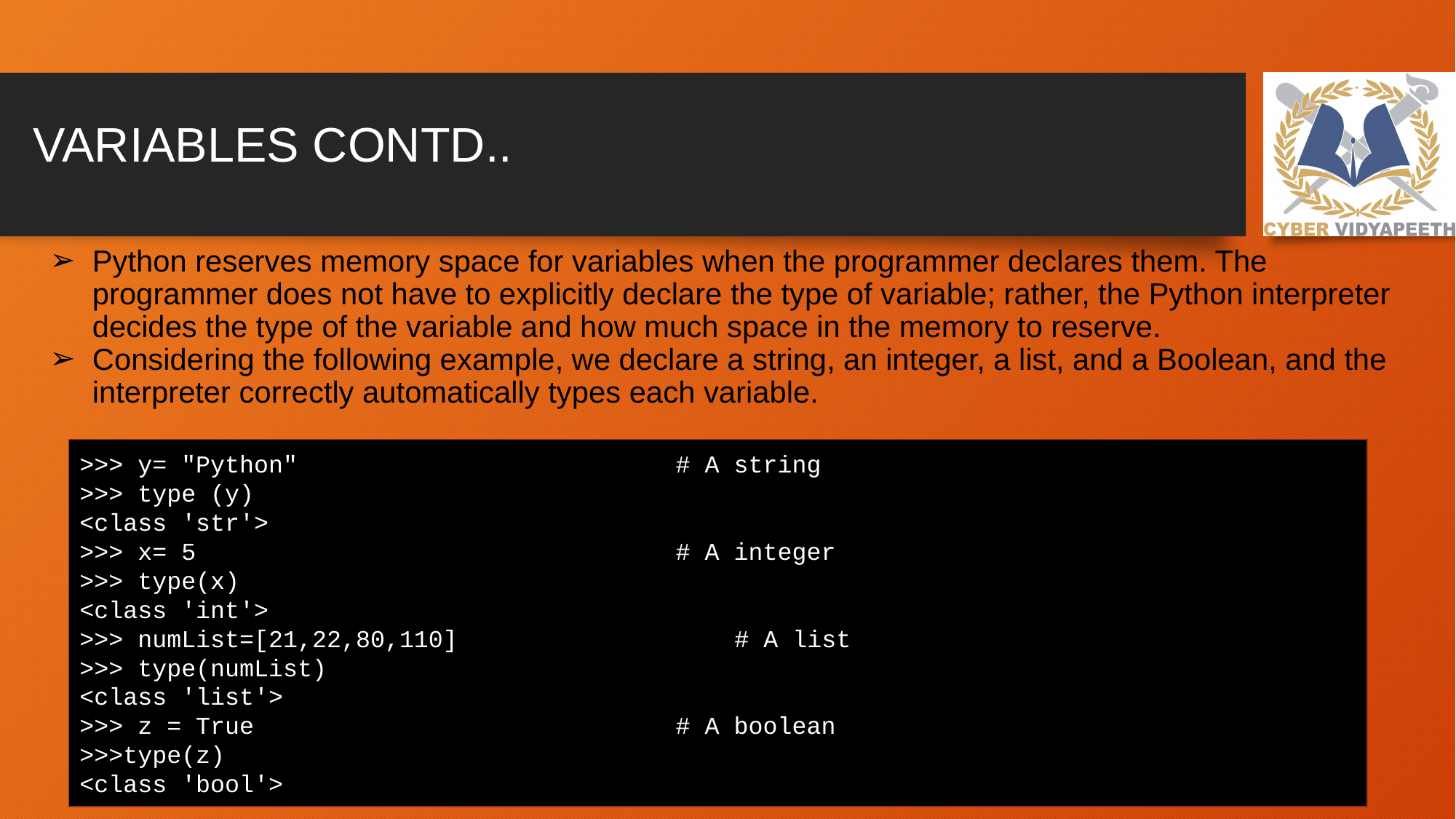

# VARIABLES CONTD..

Python reserves memory space for variables when the programmer declares them. The programmer does not have to explicitly declare the type of variable; rather, the Python interpreter decides the type of the variable and how much space in the memory to reserve.
Considering the following example, we declare a string, an integer, a list, and a Boolean, and the interpreter correctly automatically types each variable.

>>> y= "Python"                          # A string
>>> type (y)
<class 'str'>
>>> x= 5                                 # A integer
>>> type(x)
<class 'int'>
>>> numList=[21,22,80,110]             	# A list
>>> type(numList)
<class 'list'>
>>> z = True                             # A boolean
>>>type(z)
<class 'bool'>